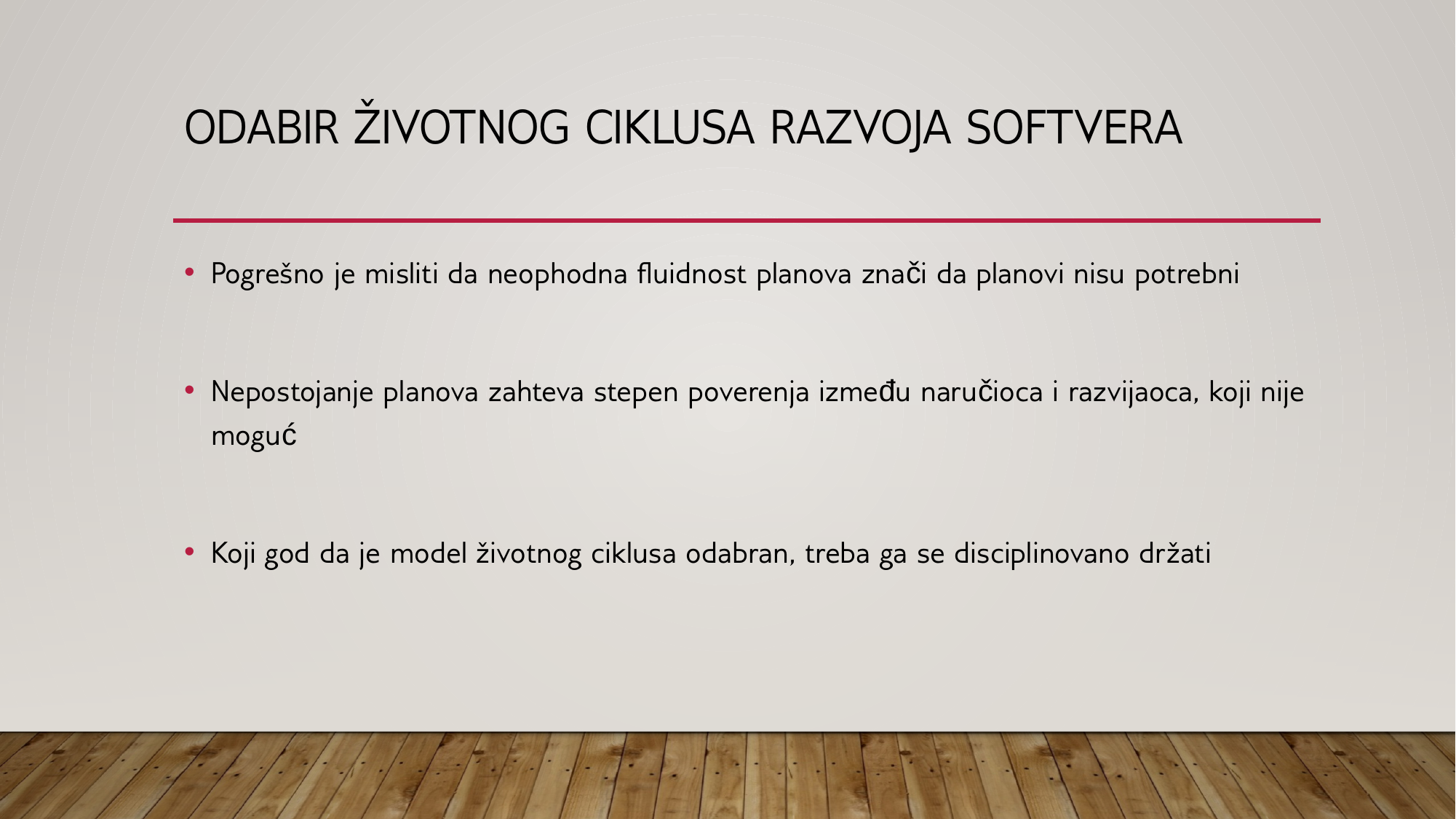

# Odabir životnog ciklusa razvoja softvera
Pogrešno je misliti da neophodna fluidnost planova znači da planovi nisu potrebni

Nepostojanje planova zahteva stepen poverenja između naručioca i razvijaoca, koji nije moguć

Koji god da je model životnog ciklusa odabran, treba ga se disciplinovano držati